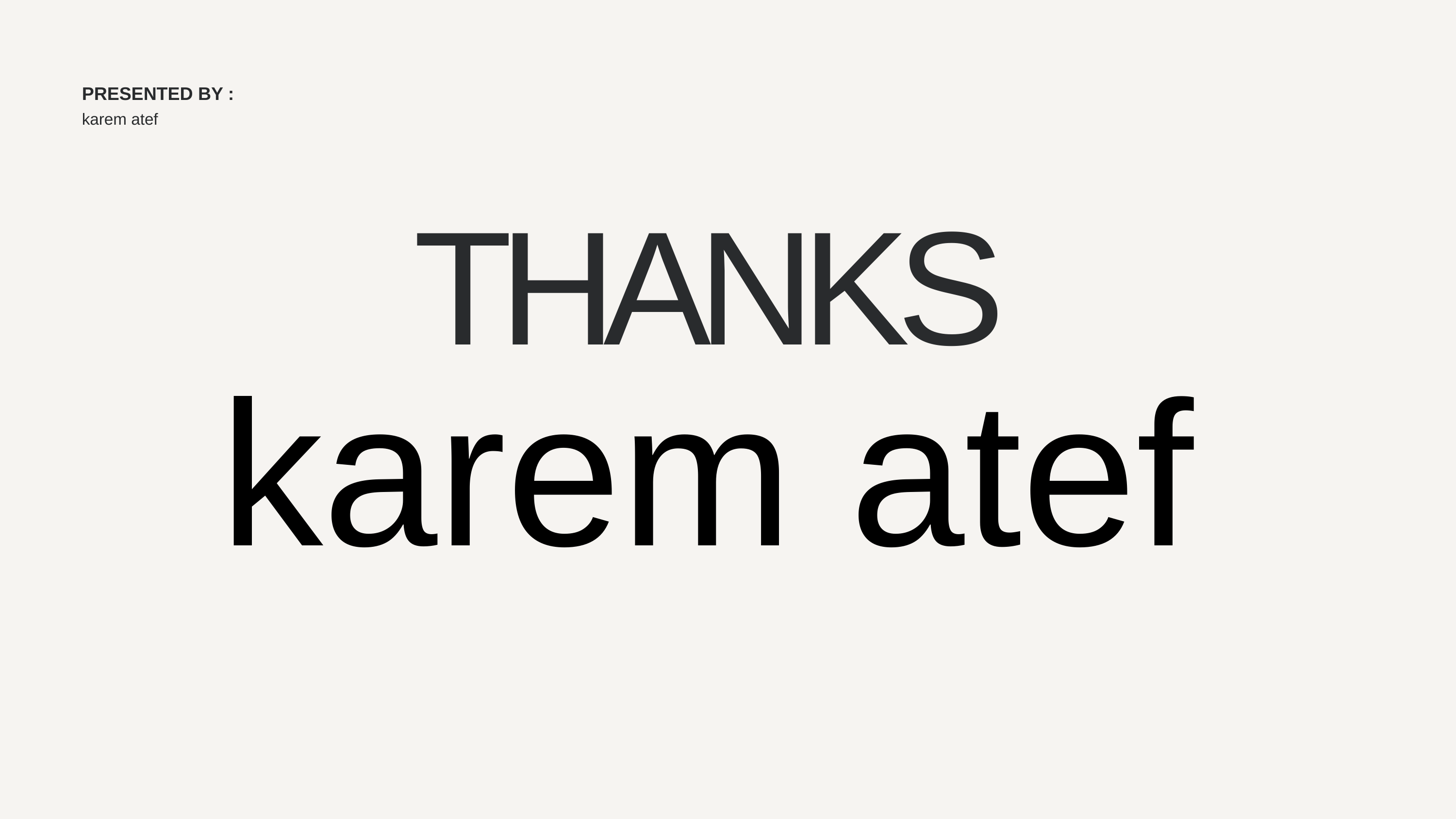

PRESENTED BY :
karem atef
THANKS
karem atef